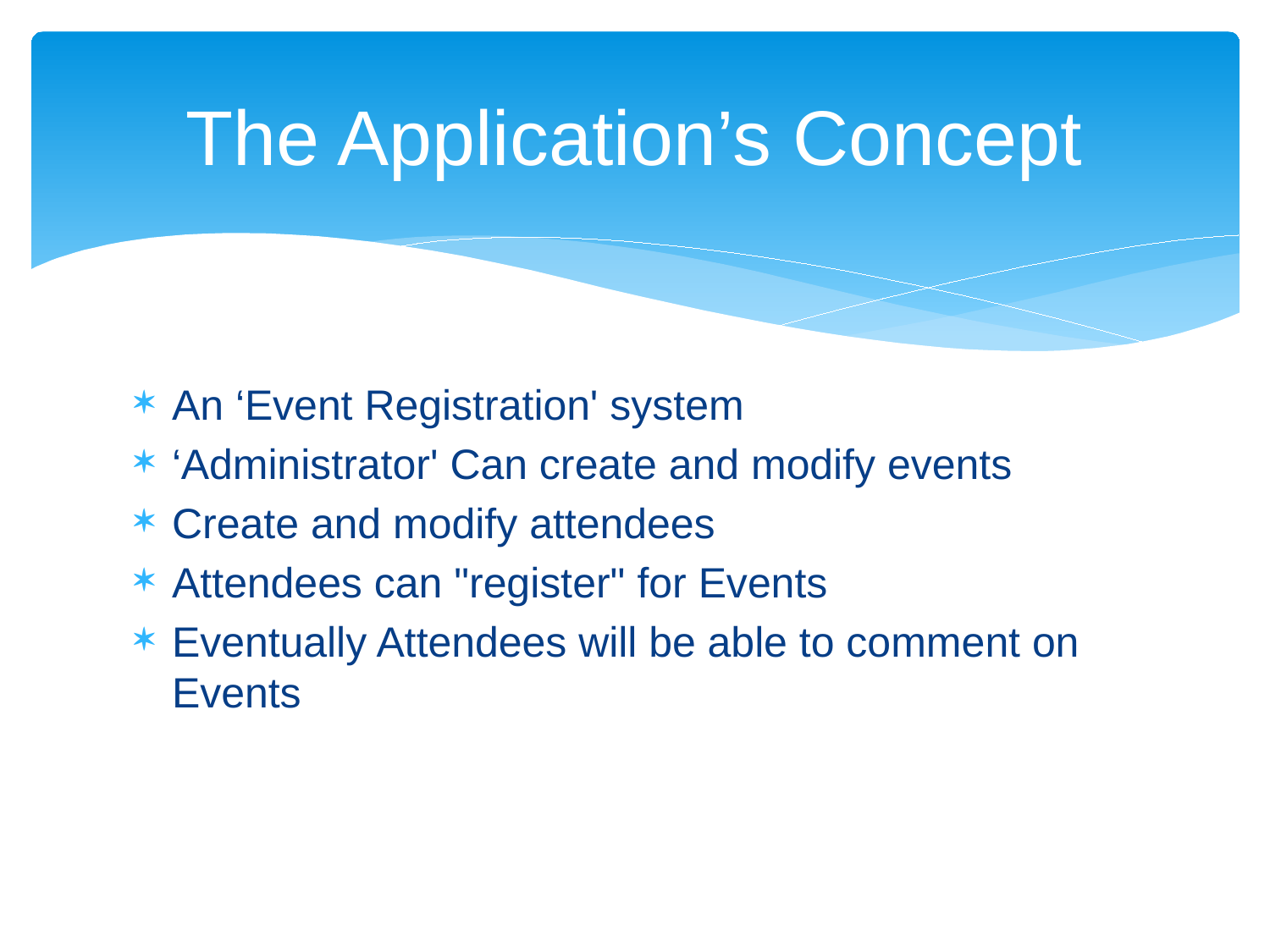

# The Application’s Concept
An ‘Event Registration' system
‘Administrator' Can create and modify events
Create and modify attendees
Attendees can "register" for Events
Eventually Attendees will be able to comment on Events